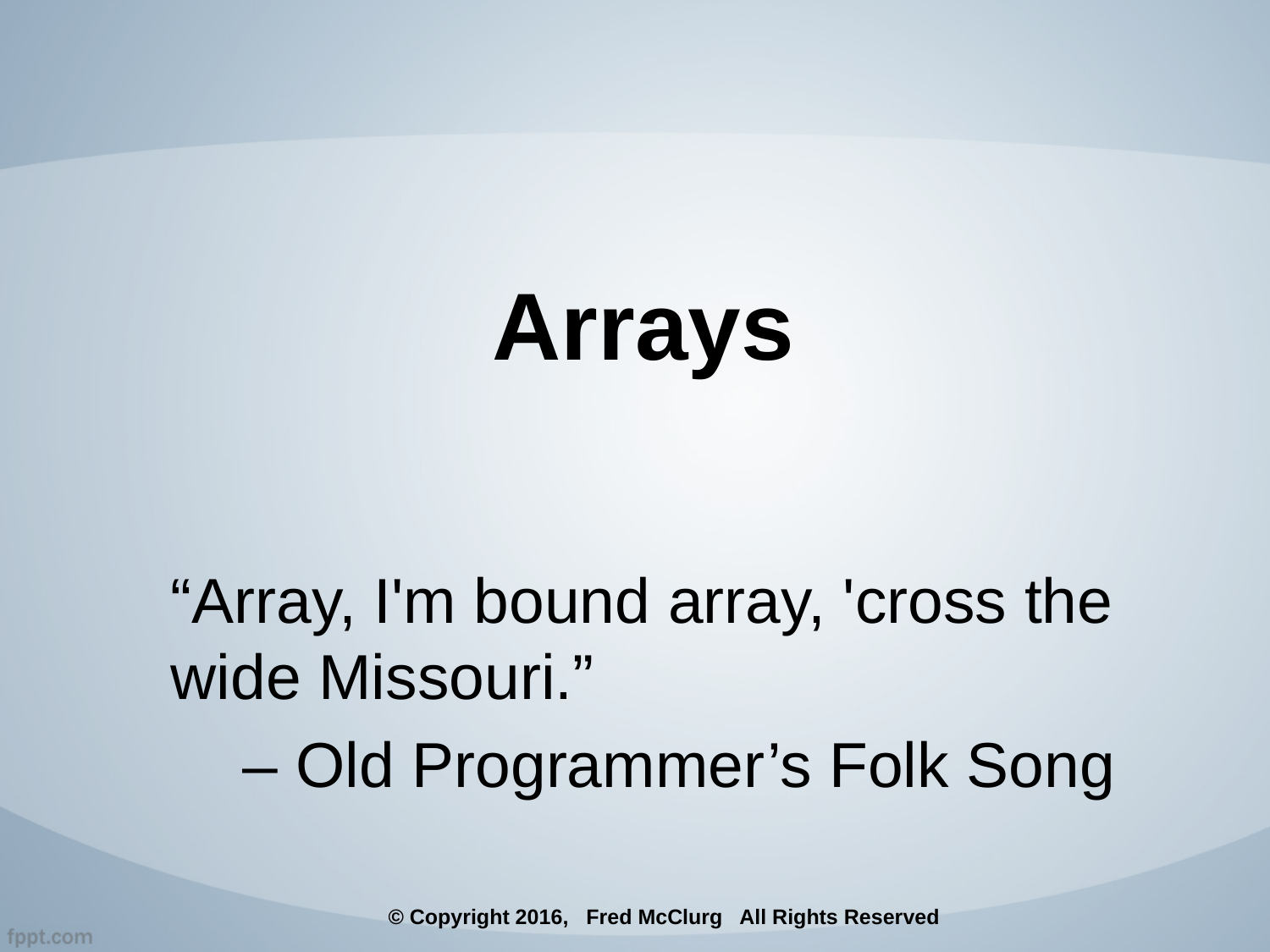

Arrays
“Array, I'm bound array, 'cross the wide Missouri.”
‒ Old Programmer’s Folk Song

© Copyright 2016,   Fred McClurg   All Rights Reserved